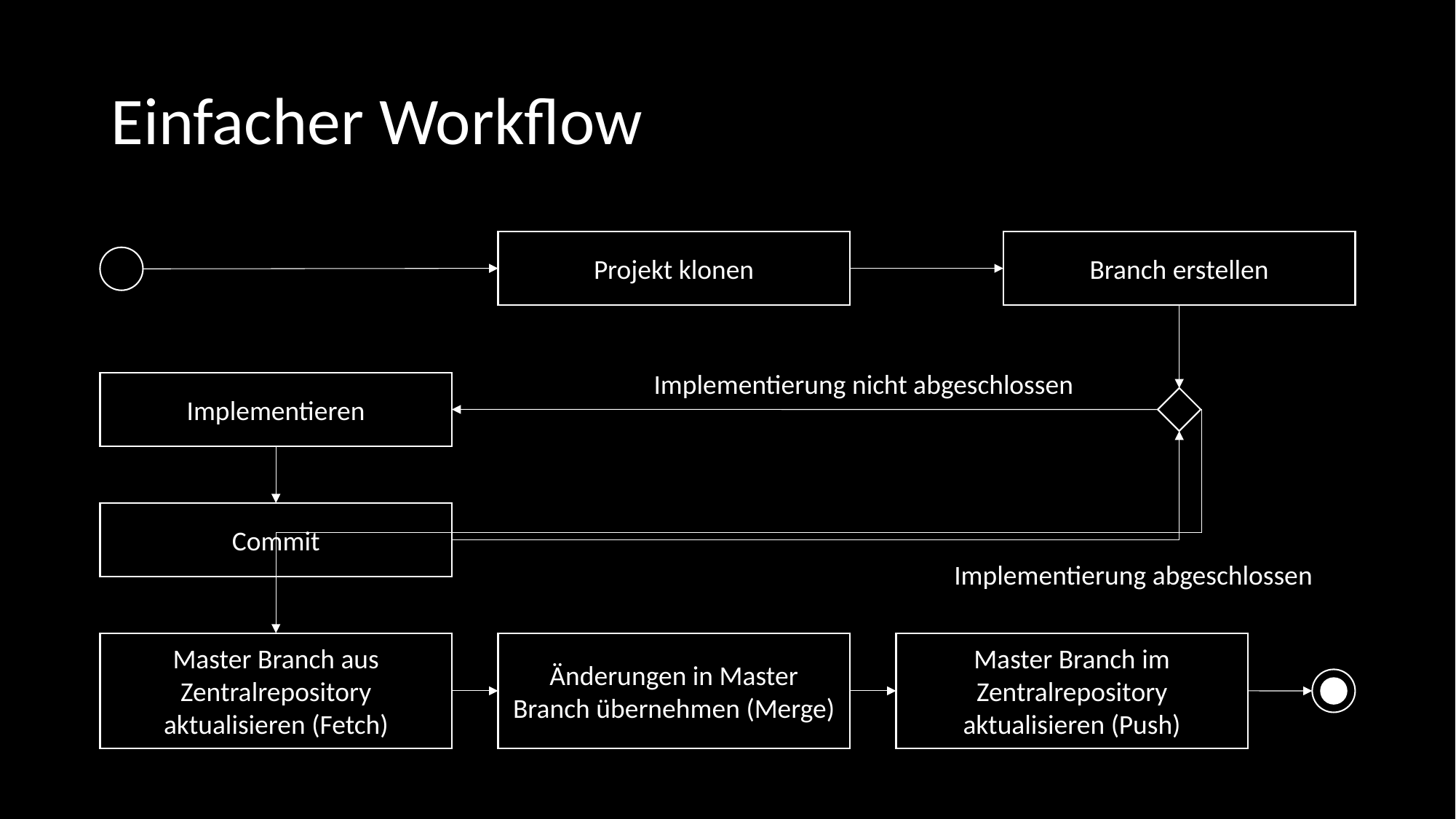

# Einfacher Workflow
Projekt klonen
Branch erstellen

Implementierung nicht abgeschlossen
Implementieren

Commit
Implementierung abgeschlossen
Änderungen in Master Branch übernehmen (Merge)
Master Branch im Zentralrepository aktualisieren (Push)
Master Branch aus Zentralrepository aktualisieren (Fetch)